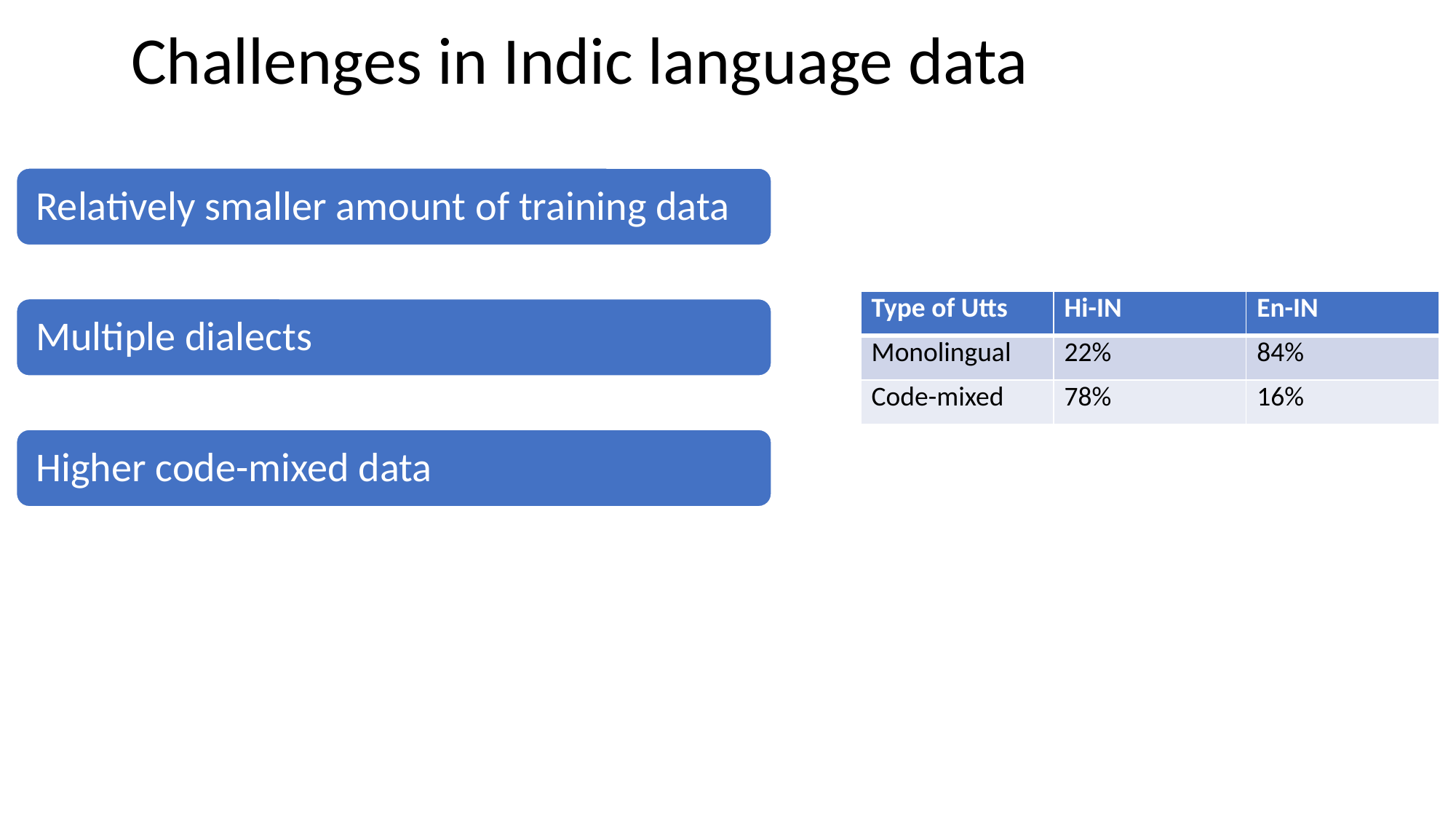

# Challenges in Indic language data
Relatively smaller amount of training data

Multiple dialects

Higher code-mixed data
| Type of Utts | Hi-IN | En-IN |
| --- | --- | --- |
| Monolingual | 22% | 84% |
| Code-mixed | 78% | 16% |